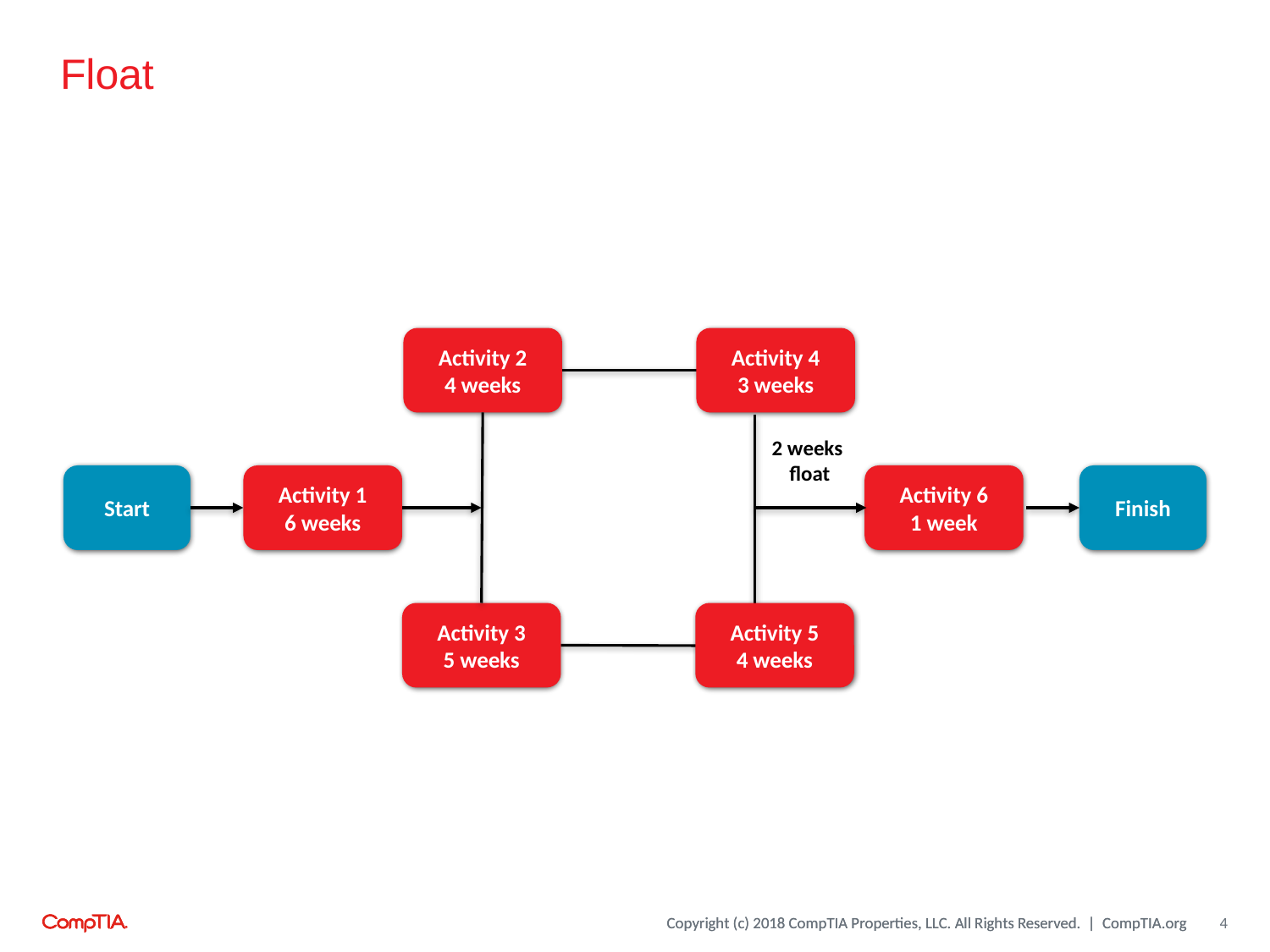

# Float
Activity 2
4 weeks
Activity 4
3 weeks
2 weeks
float
Start
Activity 1
6 weeks
Activity 6
1 week
Finish
Activity 3
5 weeks
Activity 5
4 weeks
4